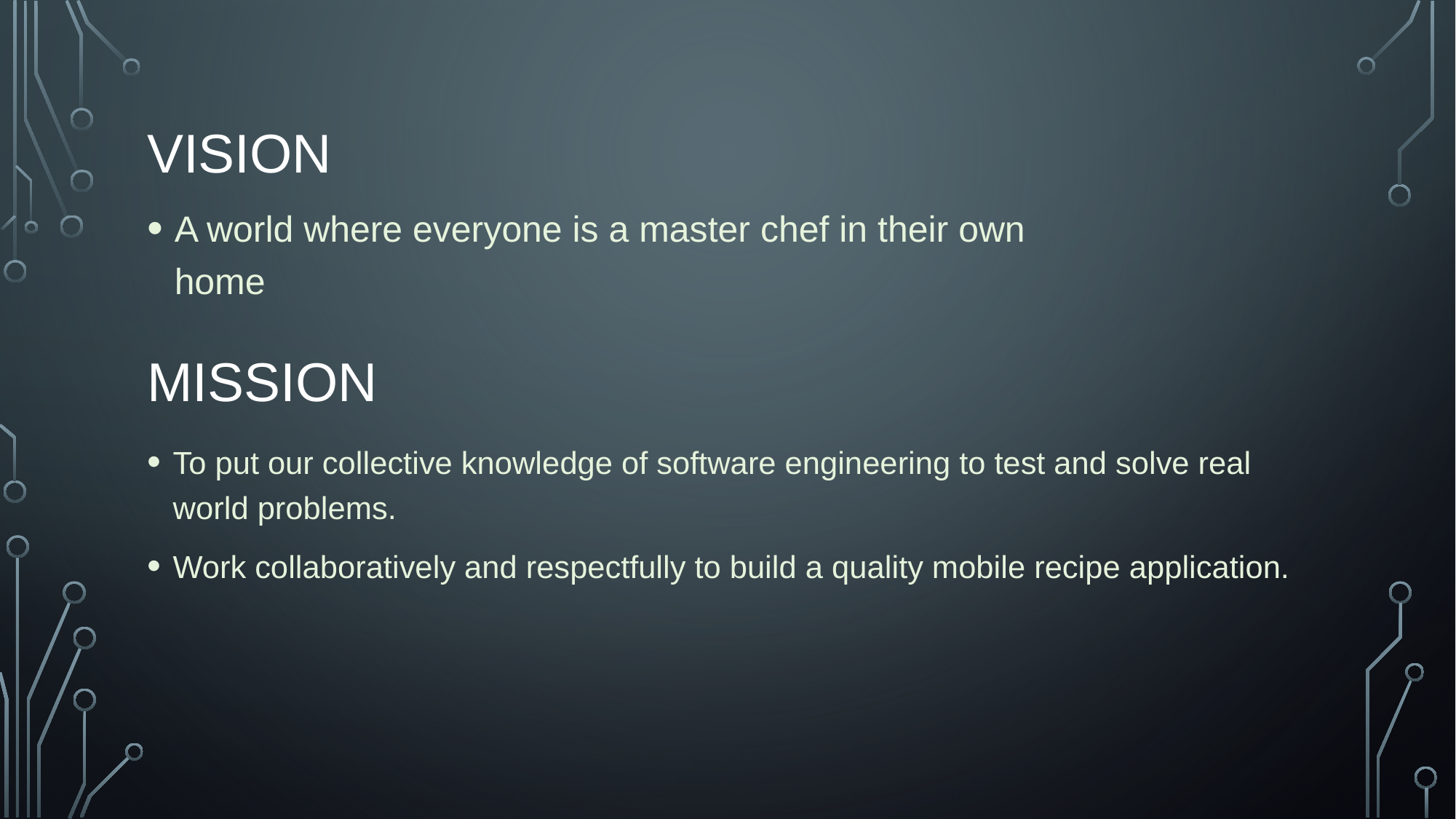

# Vision
A world where everyone is a master chef in their own home
MISSION
To put our collective knowledge of software engineering to test and solve real world problems.
Work collaboratively and respectfully to build a quality mobile recipe application.